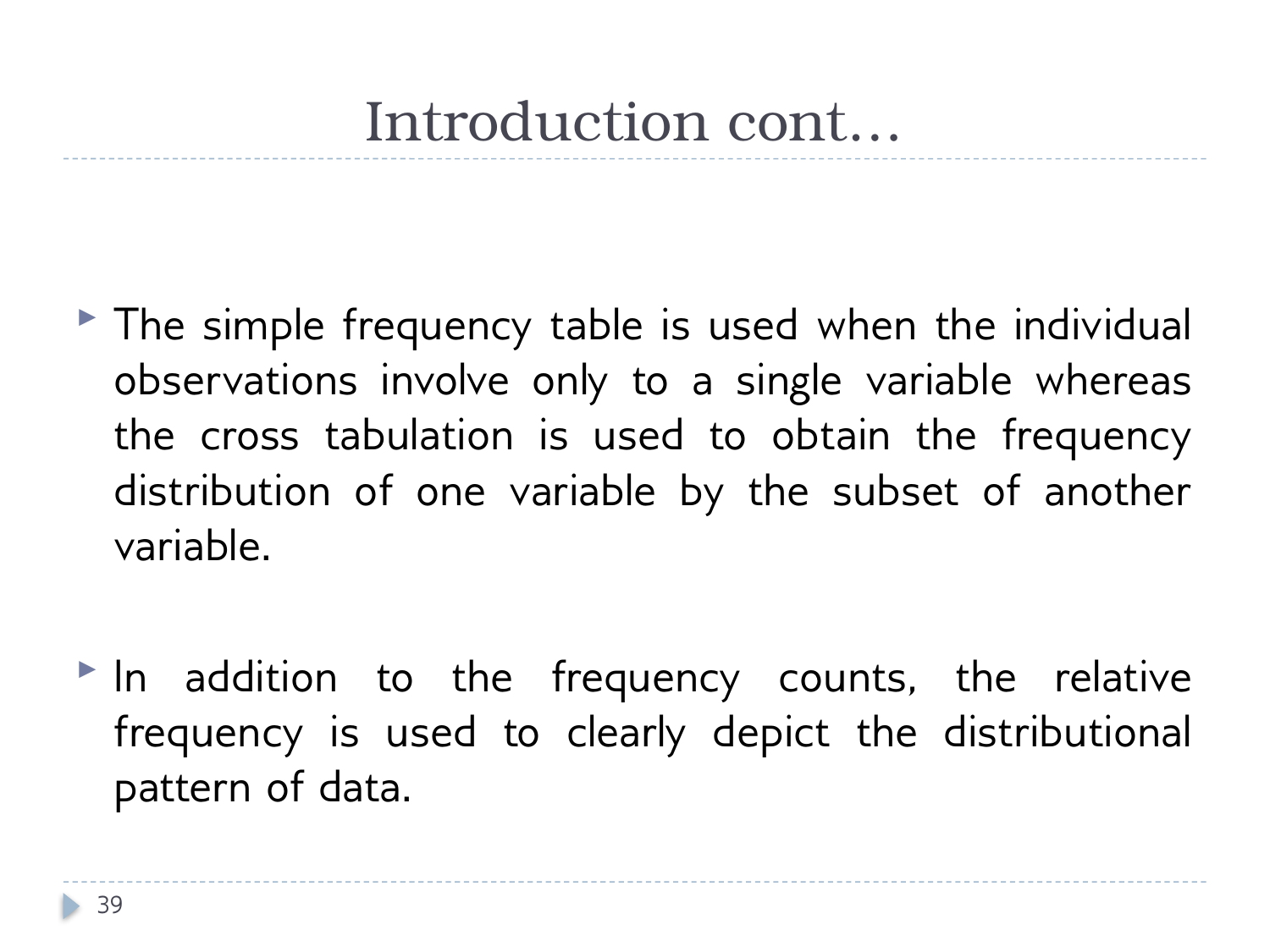

# Introduction cont…

The simple frequency table is used when the individual observations involve only to a single variable whereas the cross tabulation is used to obtain the frequency distribution of one variable by the subset of another variable.

In addition to the frequency counts, the relative frequency is used to clearly depict the distributional pattern of data.
39